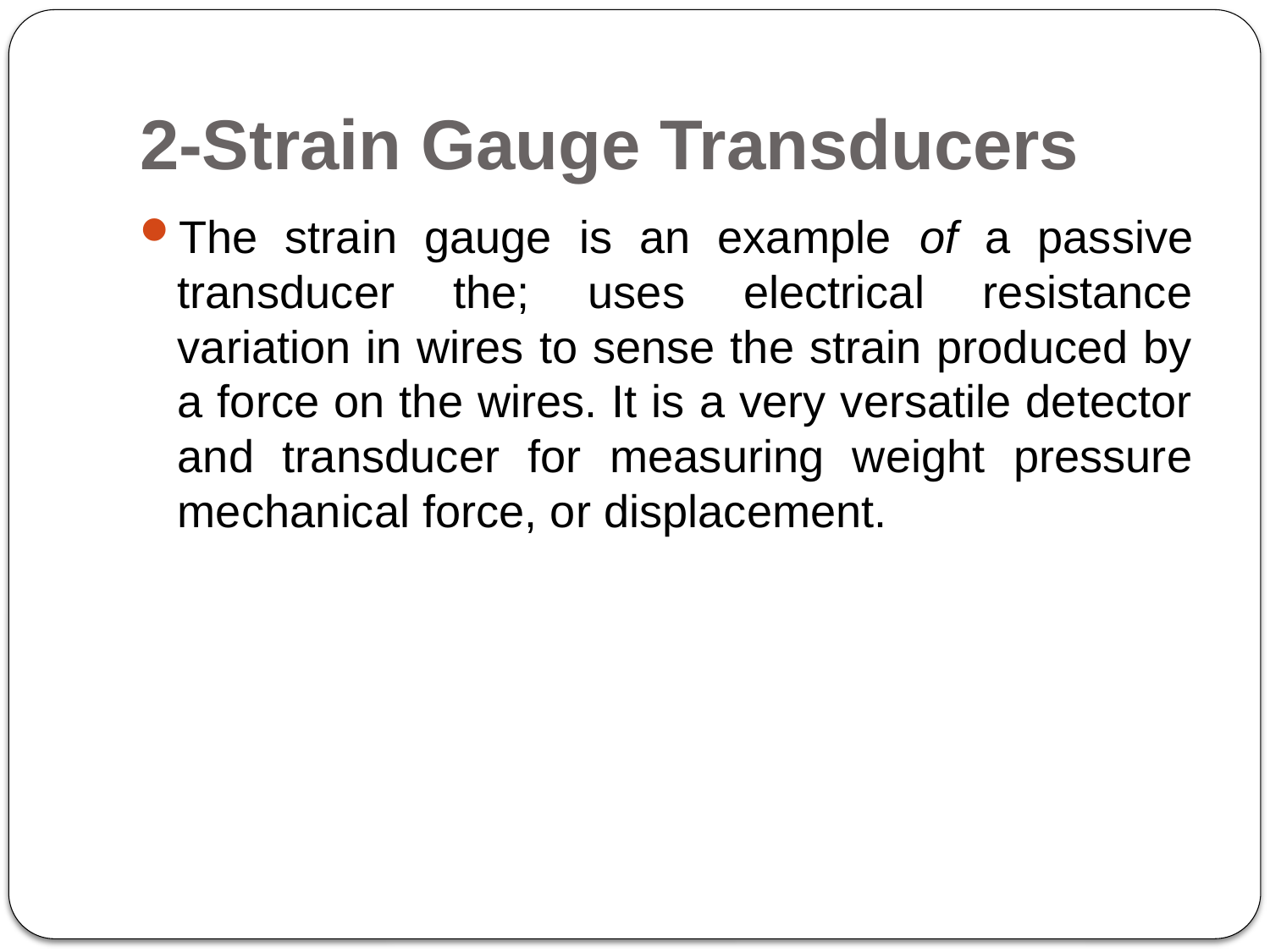

# 2-Strain Gauge Transducers
The strain gauge is an example of a passive transducer the; uses electrical resistance variation in wires to sense the strain produced by a force on the wires. It is a very versatile detector and transducer for measuring weight pressure mechanical force, or displacement.